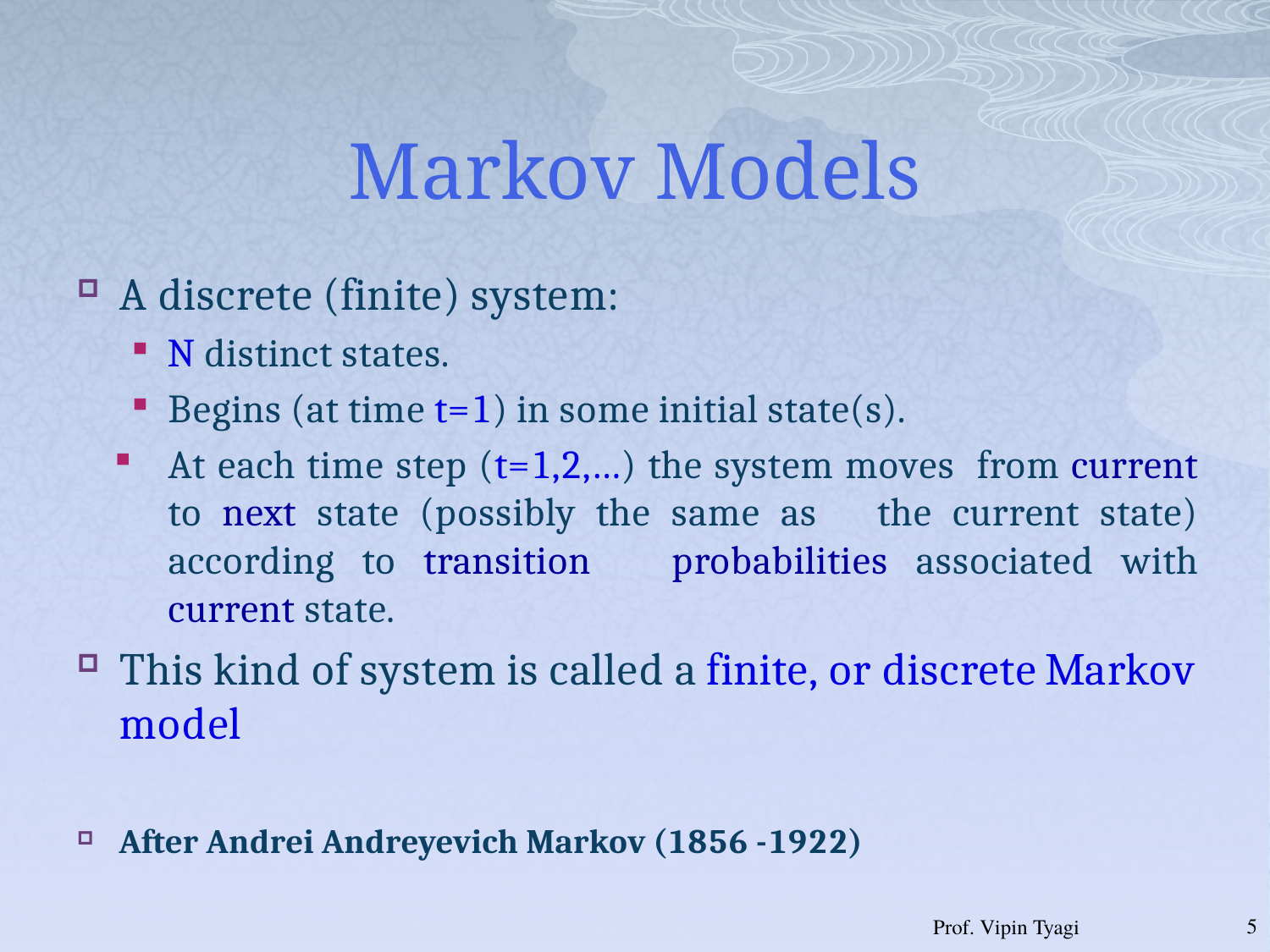

# Markov Models
A discrete (finite) system:
N distinct states.
Begins (at time t=1) in some initial state(s).
At each time step (t=1,2,…) the system moves  from current to next state (possibly the same as   the current state) according to transition   probabilities associated with current state.
This kind of system is called a finite, or discrete Markov model

After Andrei Andreyevich Markov (1856 -1922)
Prof. Vipin Tyagi
5